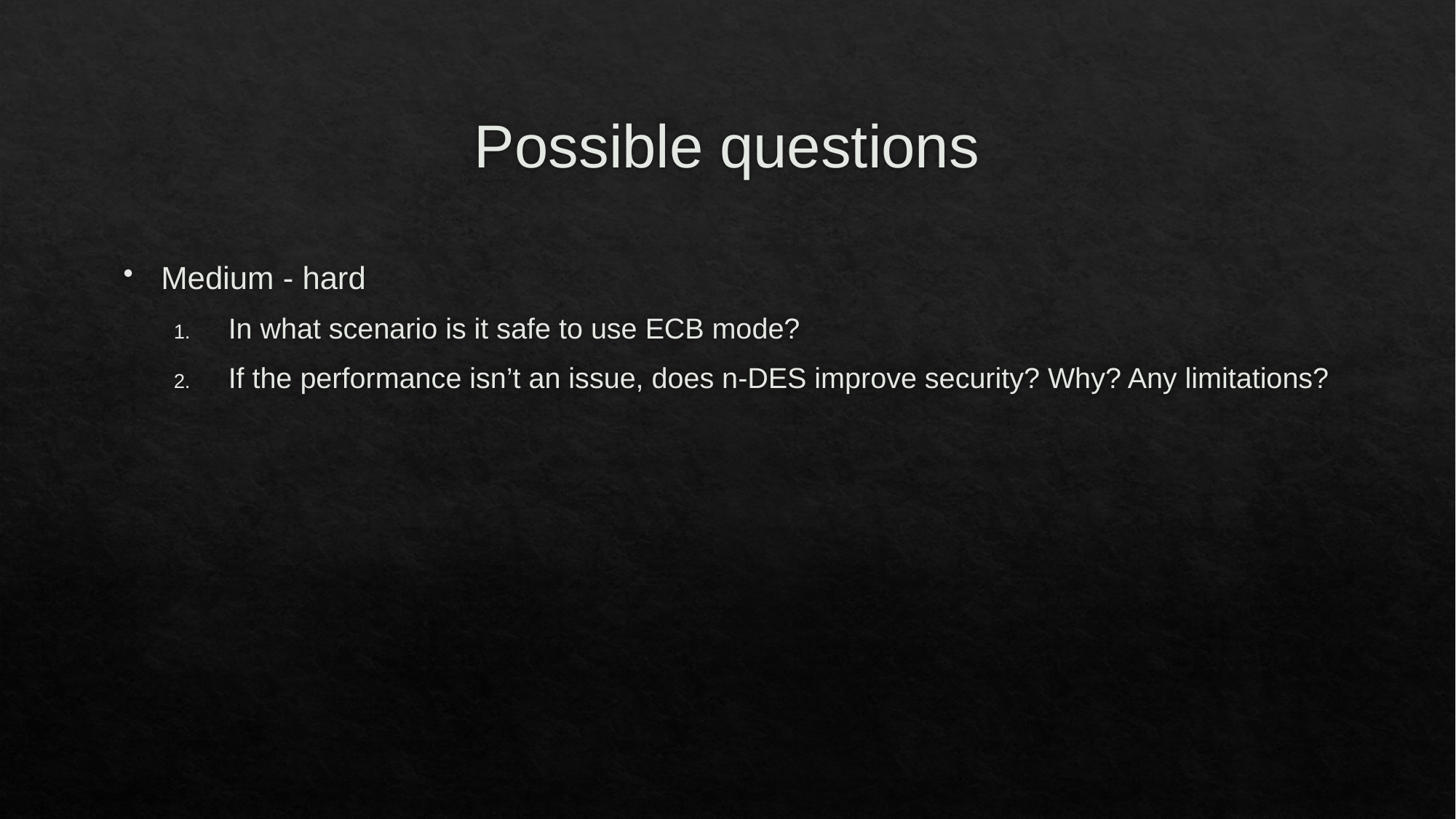

# Possible questions
Medium - hard
In what scenario is it safe to use ECB mode?
If the performance isn’t an issue, does n-DES improve security? Why? Any limitations?